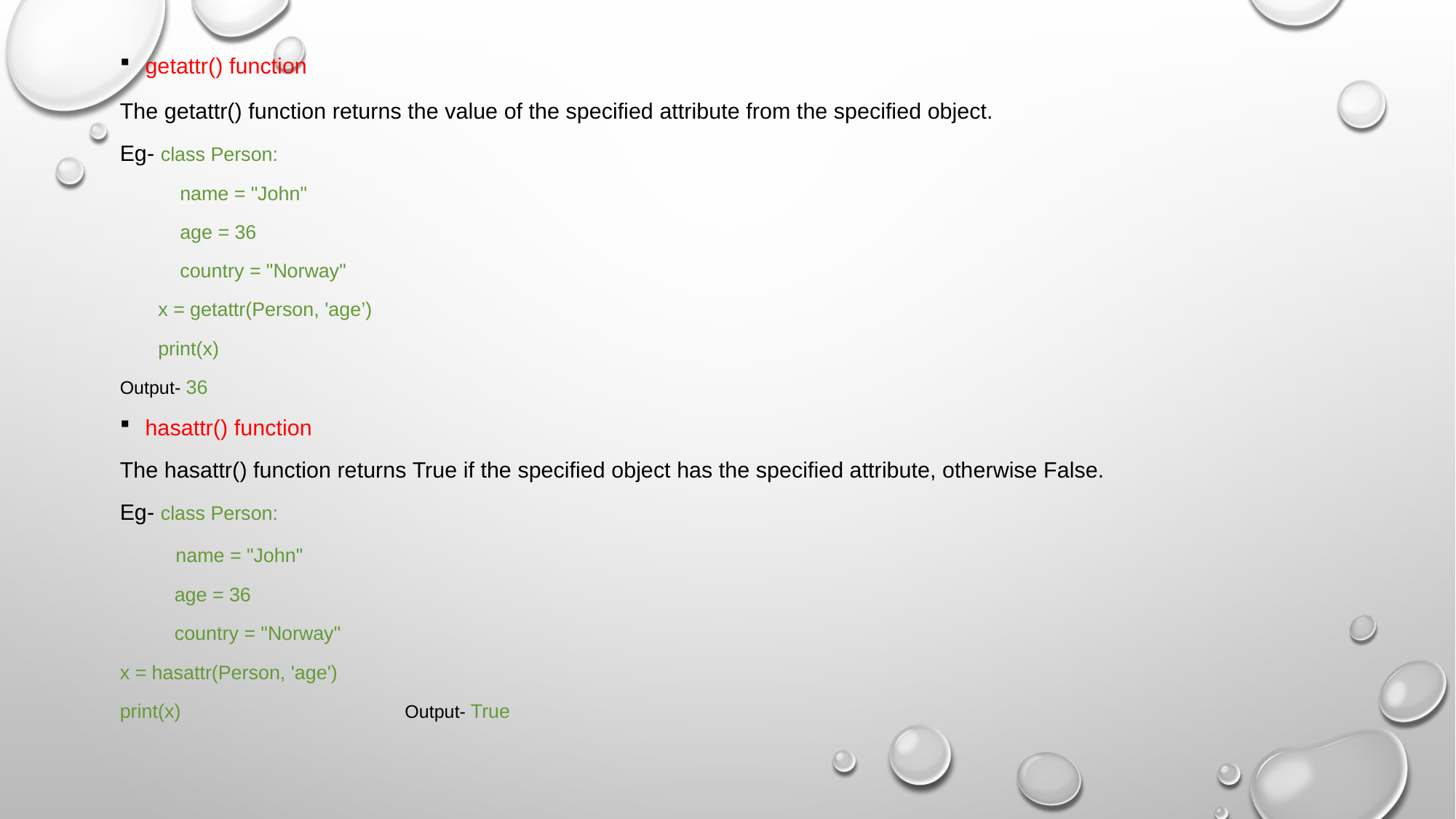

getattr() function
The getattr() function returns the value of the specified attribute from the specified object.
Eg- class Person:
           name = "John"
           age = 36
           country = "Norway"
       x = getattr(Person, 'age’)
       print(x)
Output- 36
hasattr() function
The hasattr() function returns True if the specified object has the specified attribute, otherwise False.
Eg- class Person:
         name = "John"
          age = 36
          country = "Norway"
x = hasattr(Person, 'age')
print(x)                                         Output- True